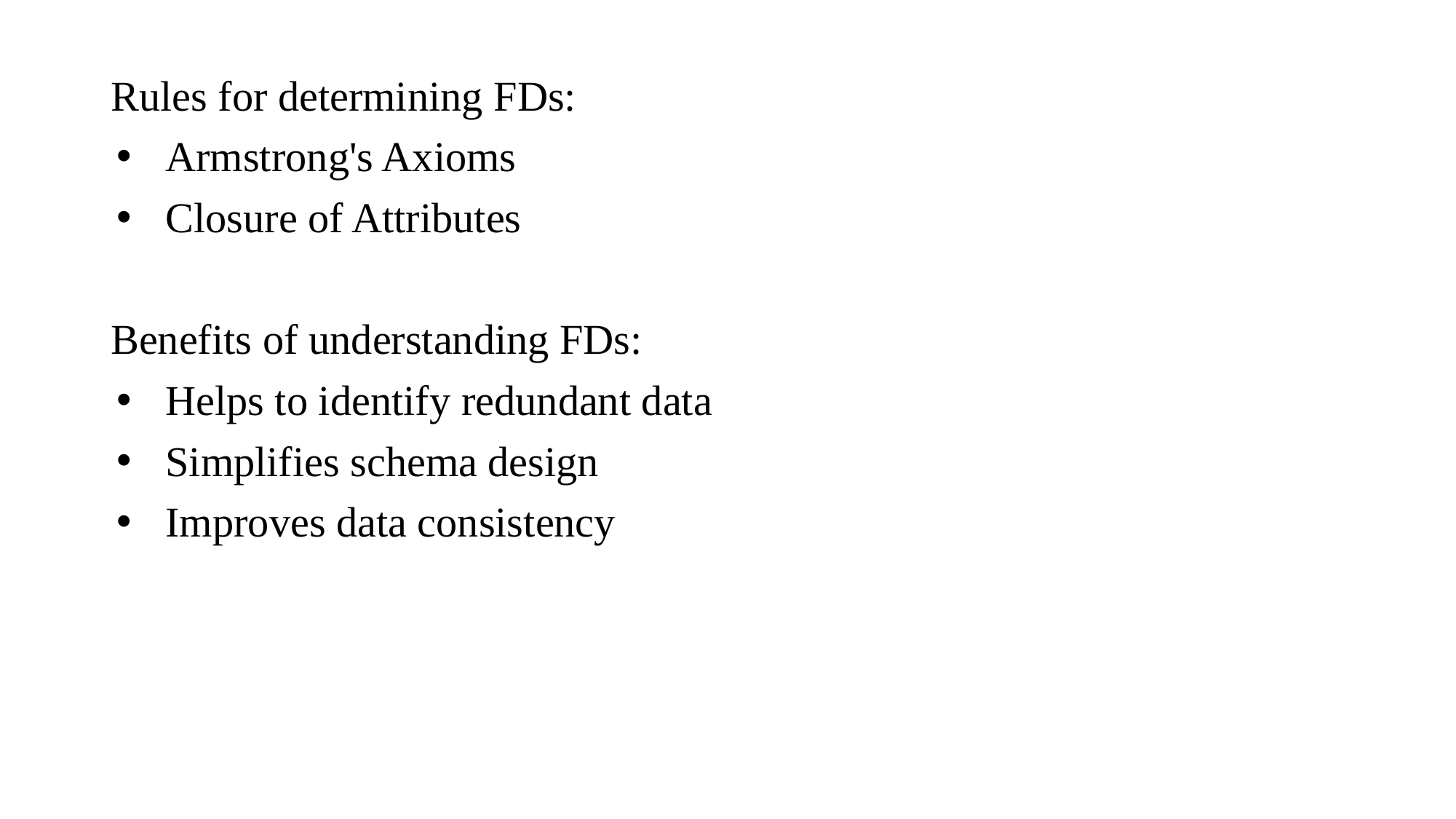

Rules for determining FDs:
Armstrong's Axioms
Closure of Attributes

Benefits of understanding FDs:
Helps to identify redundant data
Simplifies schema design
Improves data consistency